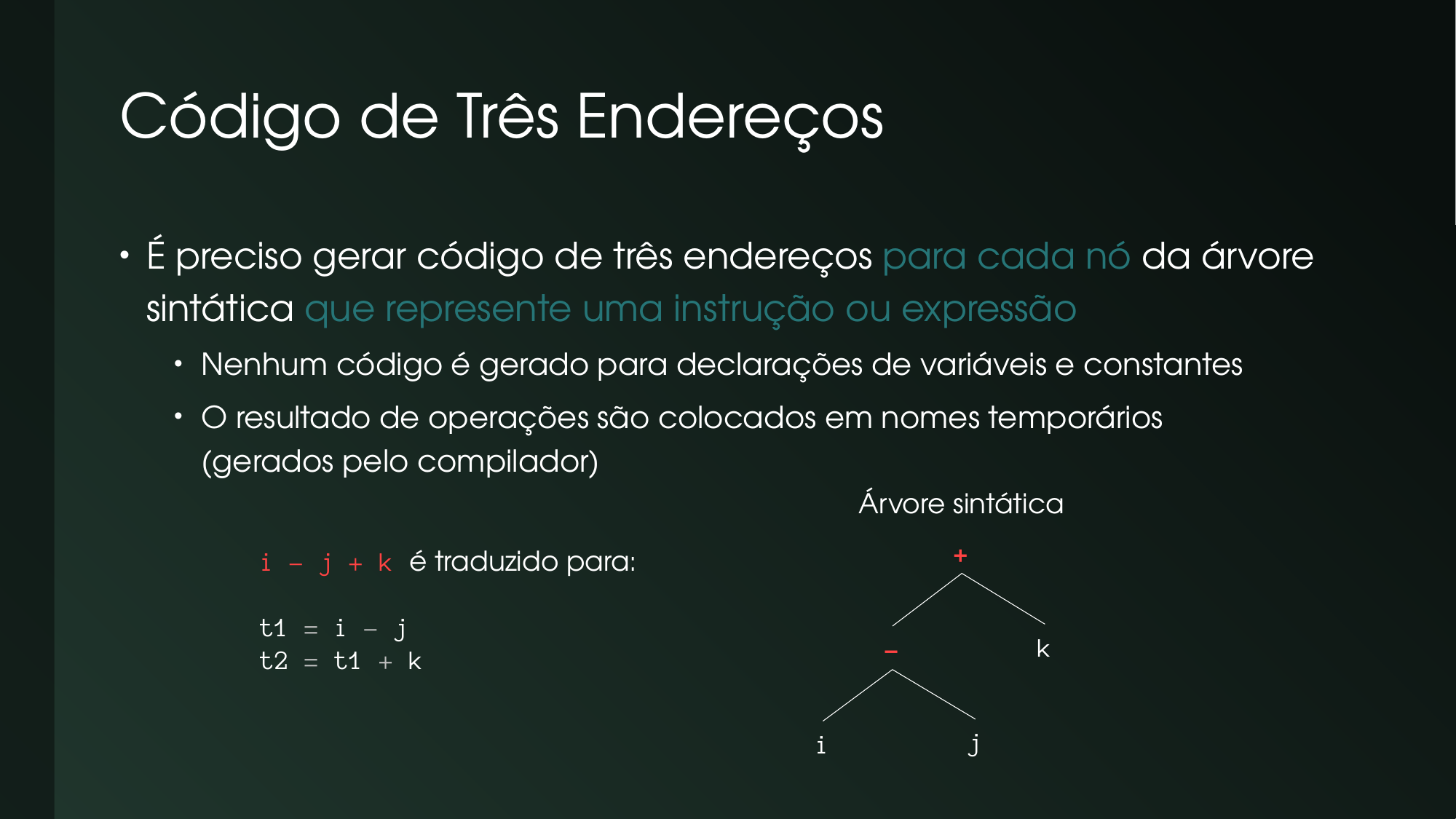

# Código de Três Endereços
É preciso gerar código de três endereços para cada nó da árvore sintática que represente uma instrução ou expressão
Nenhum código é gerado para declarações de variáveis e constantes
O resultado de operações são colocados em nomes temporários
(gerados pelo compilador)
Árvore sintática
+
k
-
j
i
i – j + k é traduzido para:

t1 = i – j
t2 = t1 + k